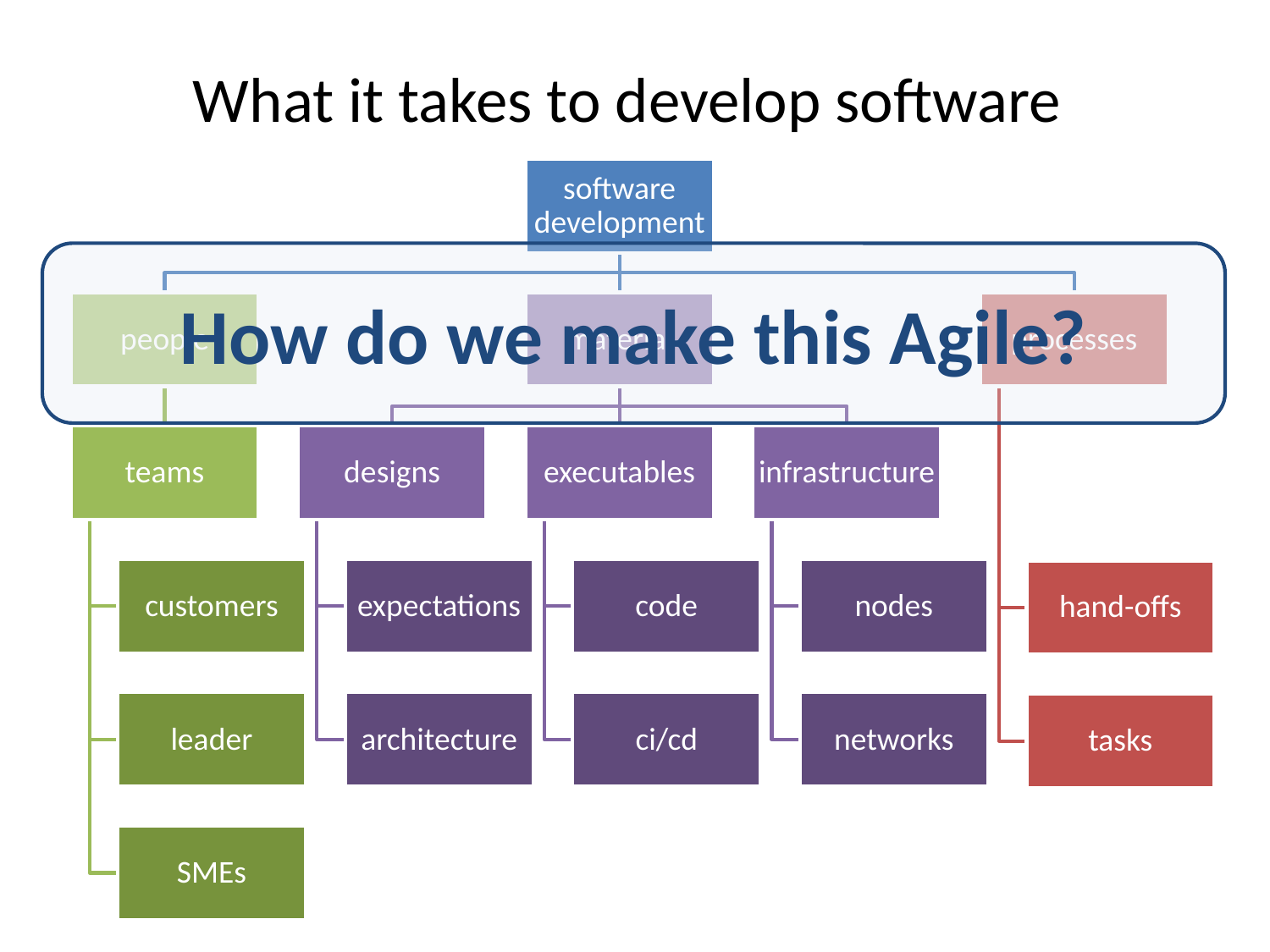

What it takes to develop software
software development
people
teams
customers
leader
SMEs
material
designs
expectations
architecture
executables
code
ci/cd
infrastructure
nodes
networks
processes
hand-offs
tasks
How do we make this Agile?